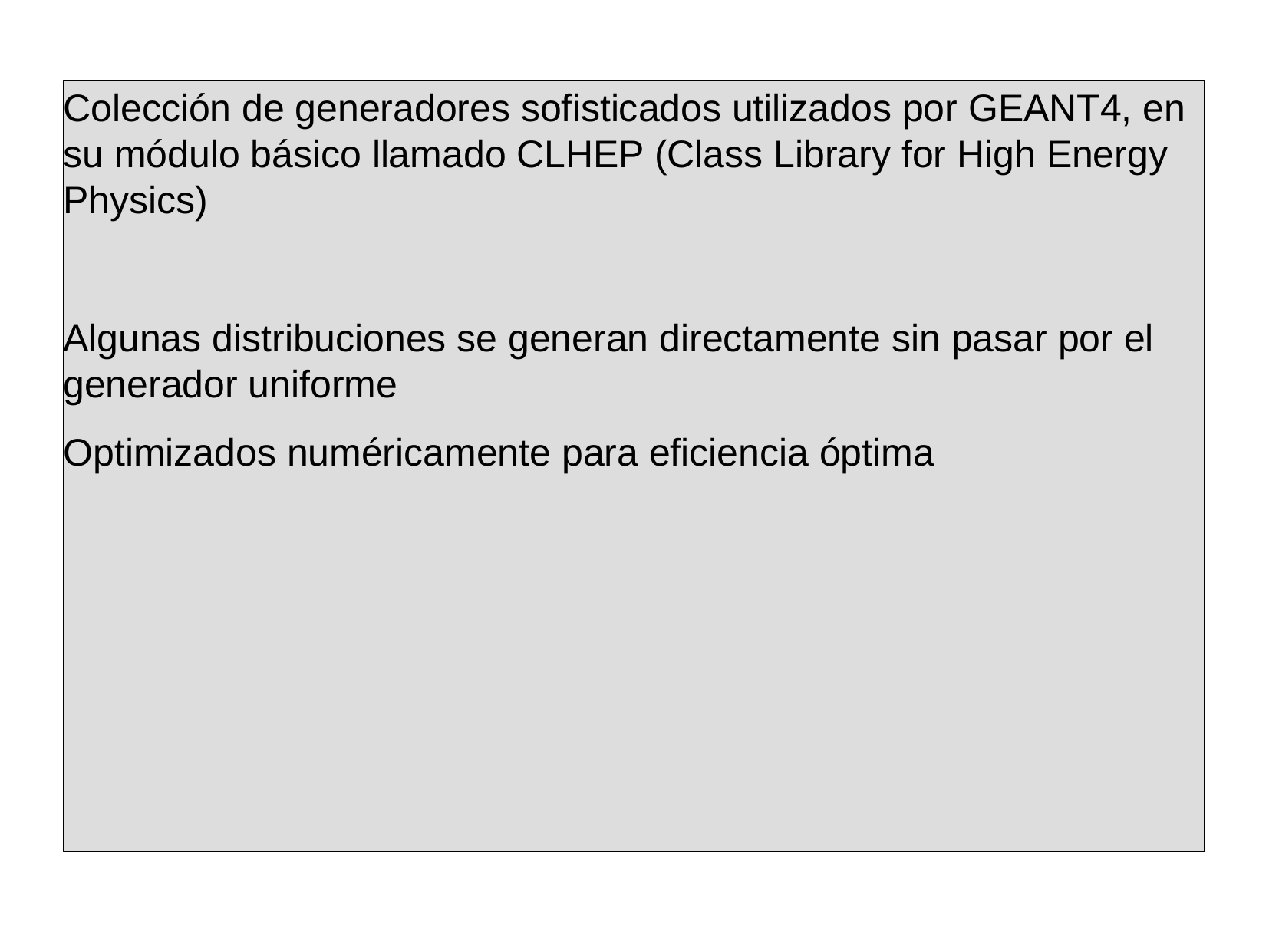

Colección de generadores sofisticados utilizados por GEANT4, en su módulo básico llamado CLHEP (Class Library for High Energy Physics)

Algunas distribuciones se generan directamente sin pasar por el generador uniforme
Optimizados numéricamente para eficiencia óptima